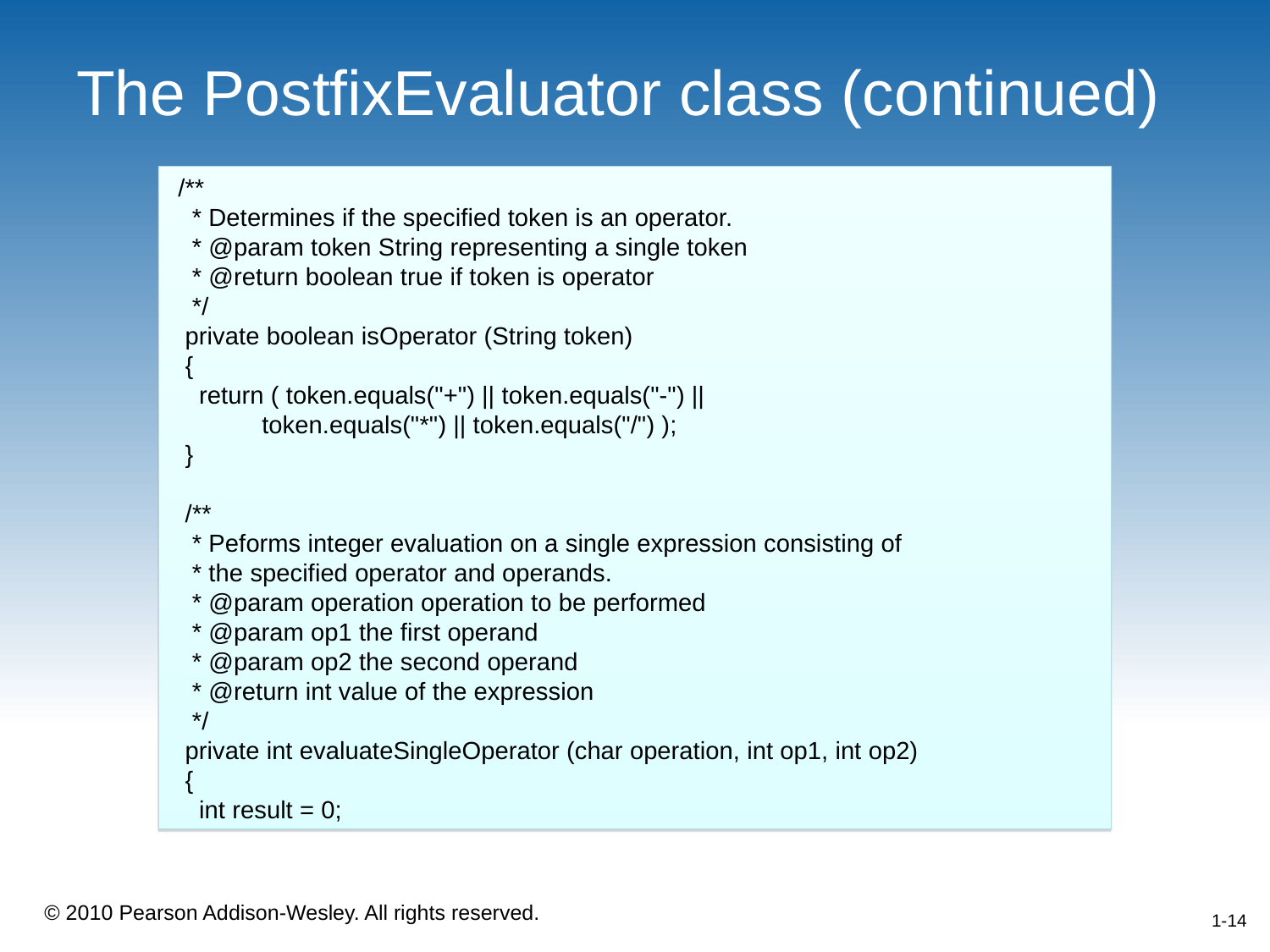

# The PostfixEvaluator class (continued)
 /**
   * Determines if the specified token is an operator.
   * @param token String representing a single token
   * @return boolean true if token is operator
   */
  private boolean isOperator (String token)
  {
    return ( token.equals("+") || token.equals("-") ||
             token.equals("*") || token.equals("/") );
  }

  /**
   * Peforms integer evaluation on a single expression consisting of
   * the specified operator and operands.
   * @param operation operation to be performed
   * @param op1 the first operand
   * @param op2 the second operand
   * @return int value of the expression
   */
  private int evaluateSingleOperator (char operation, int op1, int op2)
  {
    int result = 0;
1-14